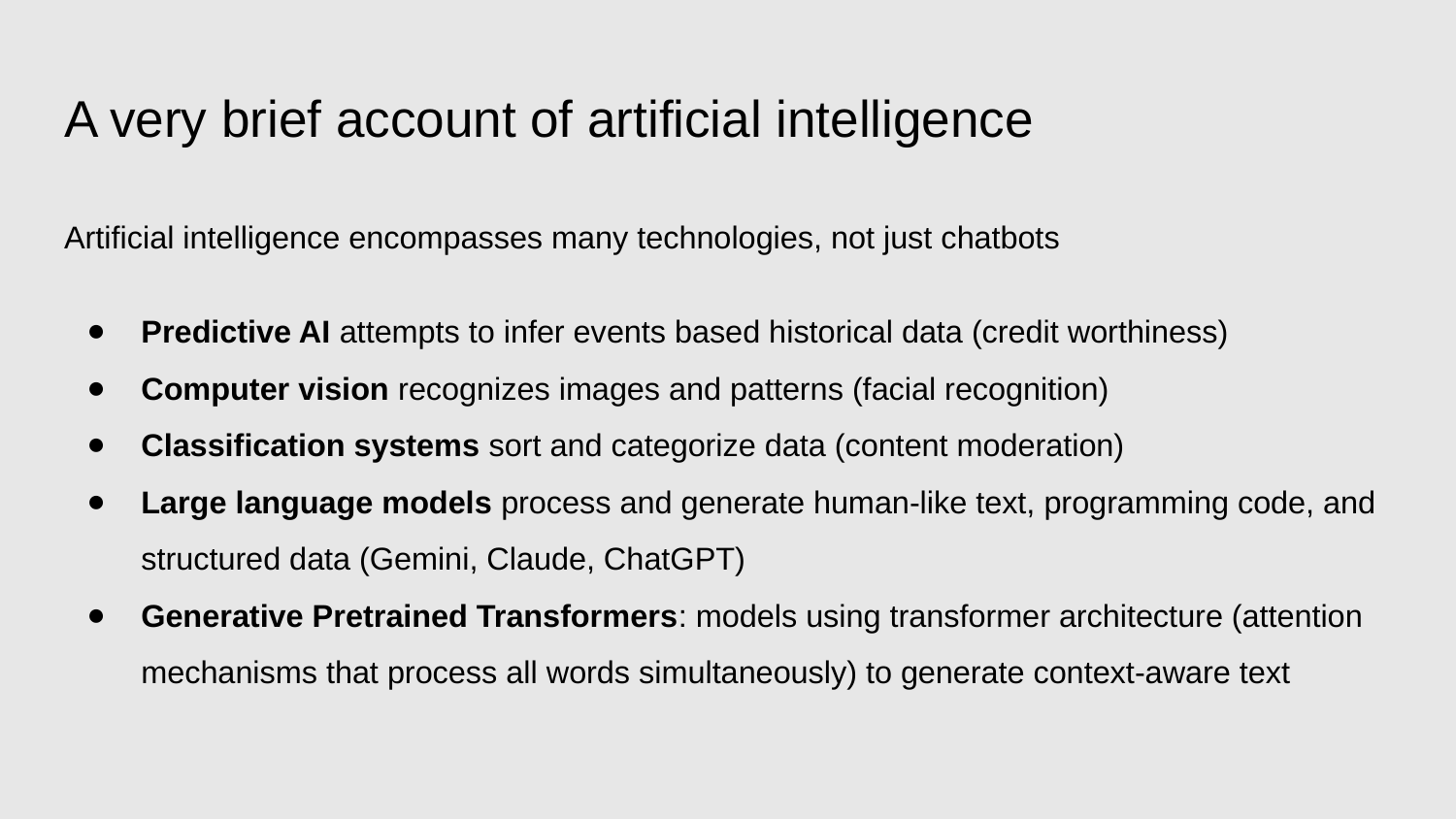

# A very brief account of artificial intelligence
Artificial intelligence encompasses many technologies, not just chatbots
Predictive AI attempts to infer events based historical data (credit worthiness)
Computer vision recognizes images and patterns (facial recognition)
Classification systems sort and categorize data (content moderation)
Large language models process and generate human-like text, programming code, and structured data (Gemini, Claude, ChatGPT)
Generative Pretrained Transformers: models using transformer architecture (attention mechanisms that process all words simultaneously) to generate context-aware text